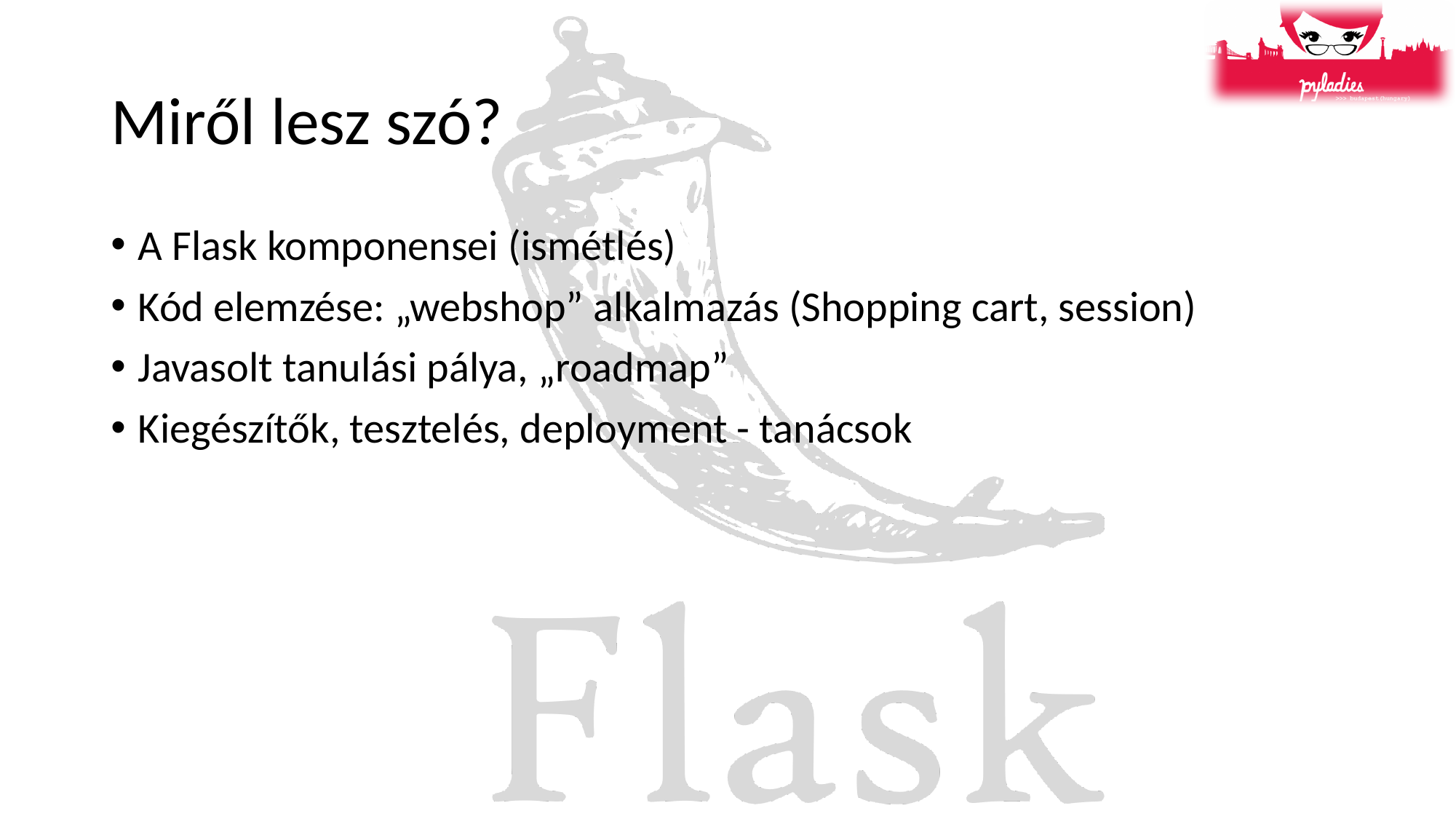

# Miről lesz szó?
A Flask komponensei (ismétlés)
Kód elemzése: „webshop” alkalmazás (Shopping cart, session)
Javasolt tanulási pálya, „roadmap”
Kiegészítők, tesztelés, deployment - tanácsok